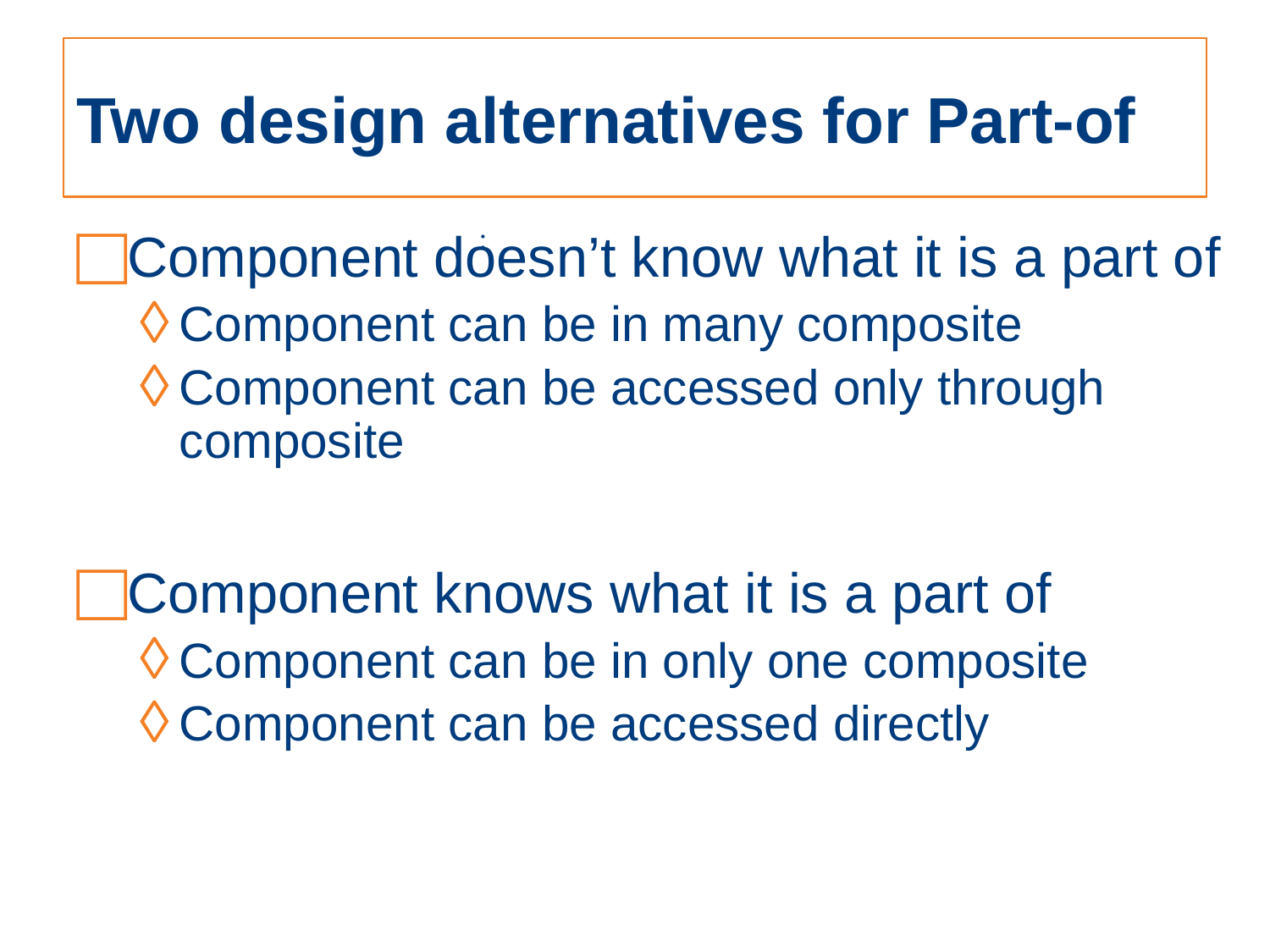

# Two design alternatives for Part-of
:
Component doesn’t know what it is a part of
Component can be in many composite
Component can be accessed only through composite

Component knows what it is a part of
Component can be in only one composite
Component can be accessed directly